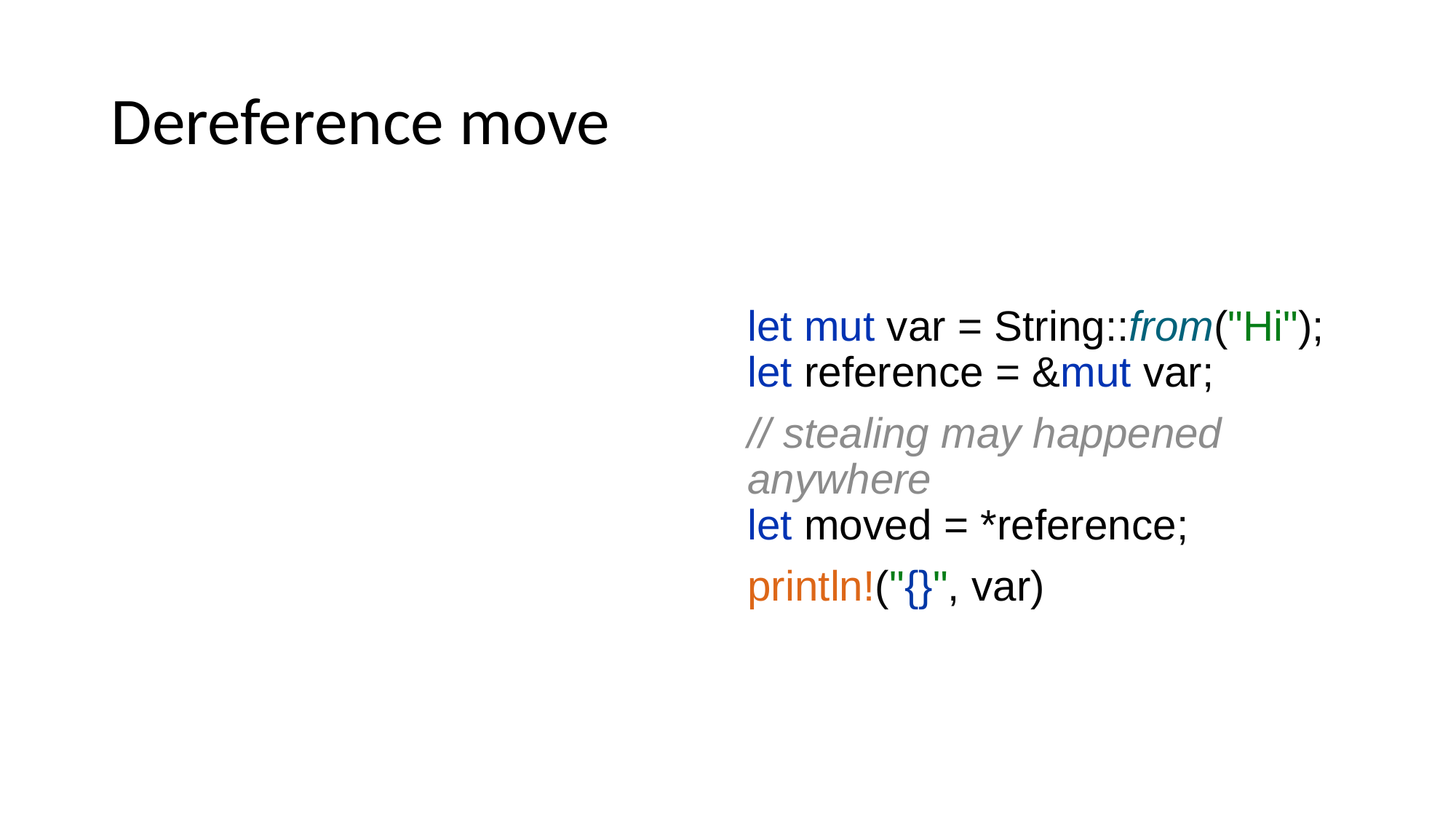

# Dereference move

let mut var = String::from("Hi");
let reference = &mut var;
// stealing may happened anywhere
let moved = *reference;
println!("{}", var)